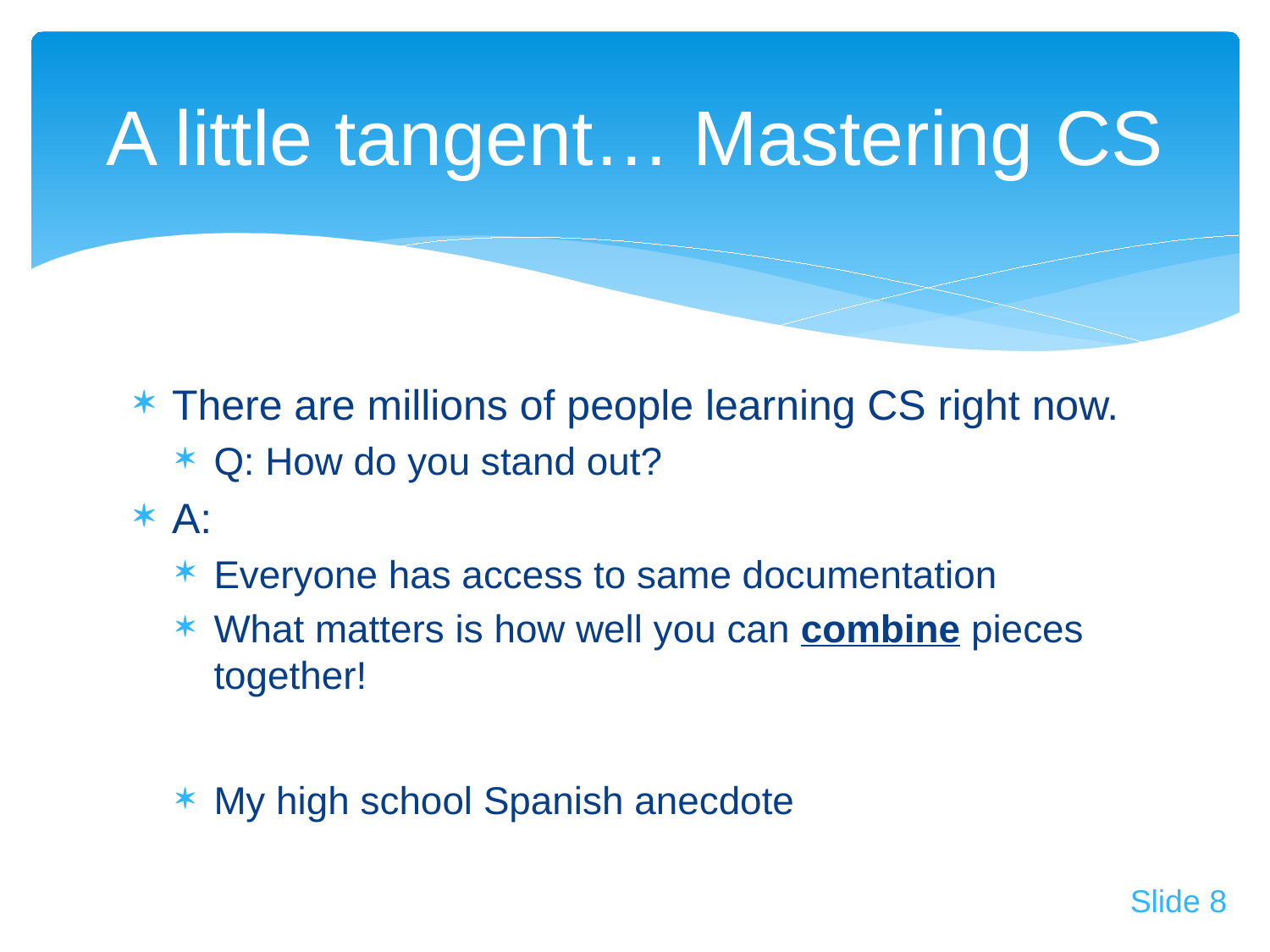

# A little tangent… Mastering CS
There are millions of people learning CS right now.
Q: How do you stand out?
A:
Everyone has access to same documentation
What matters is how well you can combine pieces together!

My high school Spanish anecdote
Slide 8